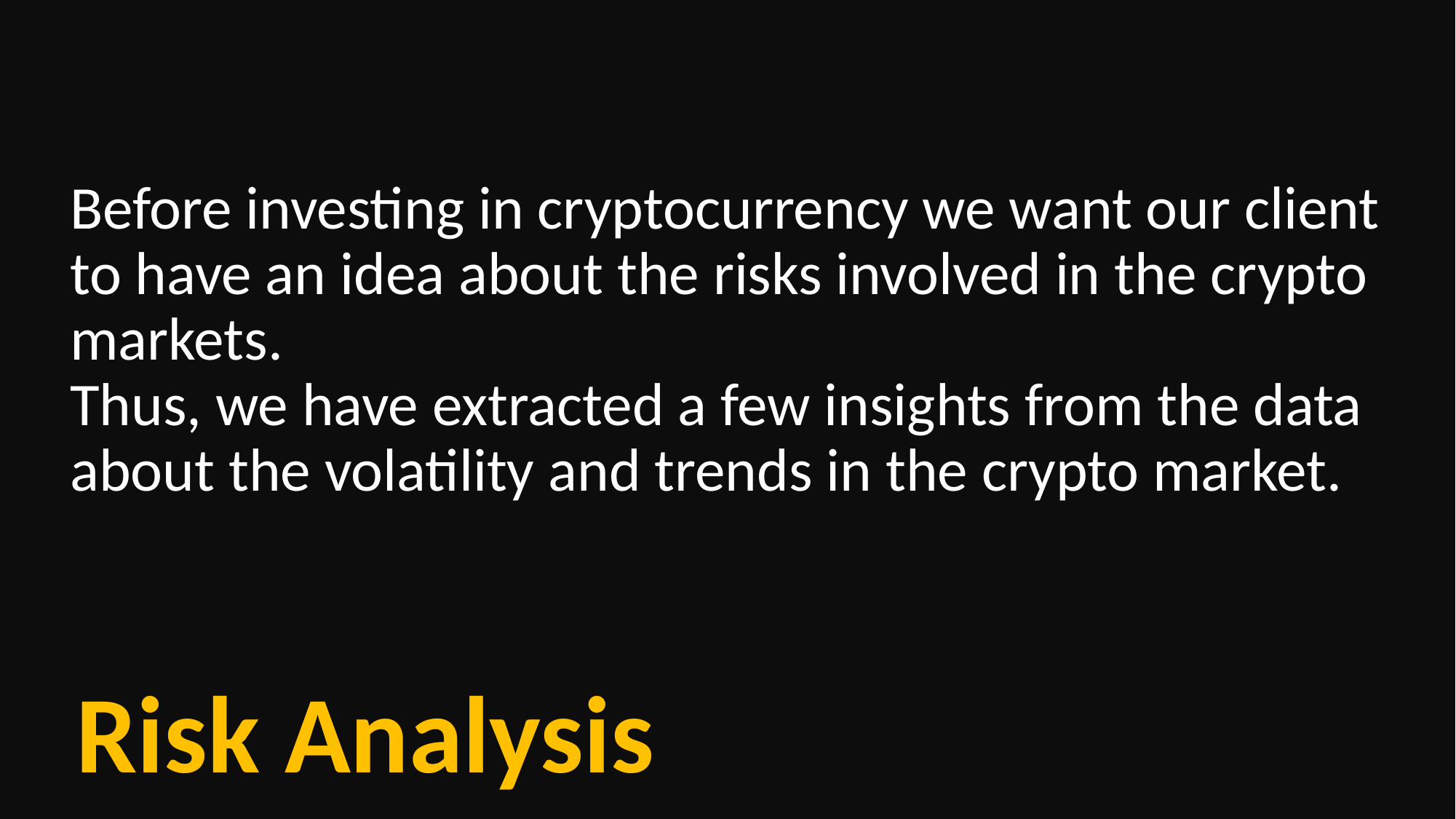

Before investing in cryptocurrency we want our client to have an idea about the risks involved in the crypto markets.
Thus, we have extracted a few insights from the data about the volatility and trends in the crypto market.
Risk Analysis